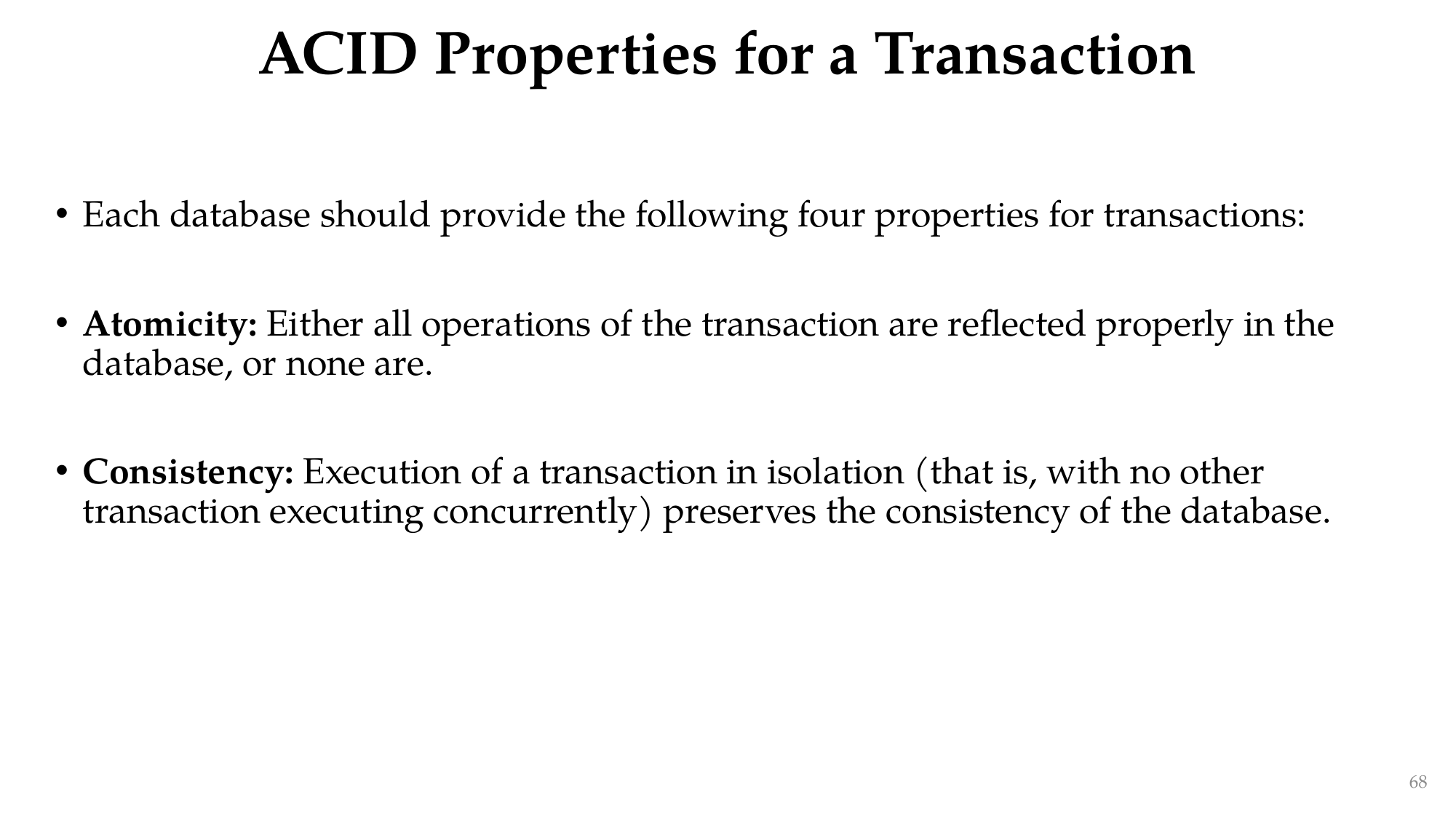

# ACID Properties for a Transaction
Each database should provide the following four properties for transactions:

Atomicity: Either all operations of the transaction are reflected properly in the database, or none are.

Consistency: Execution of a transaction in isolation (that is, with no other transaction executing concurrently) preserves the consistency of the database.

68